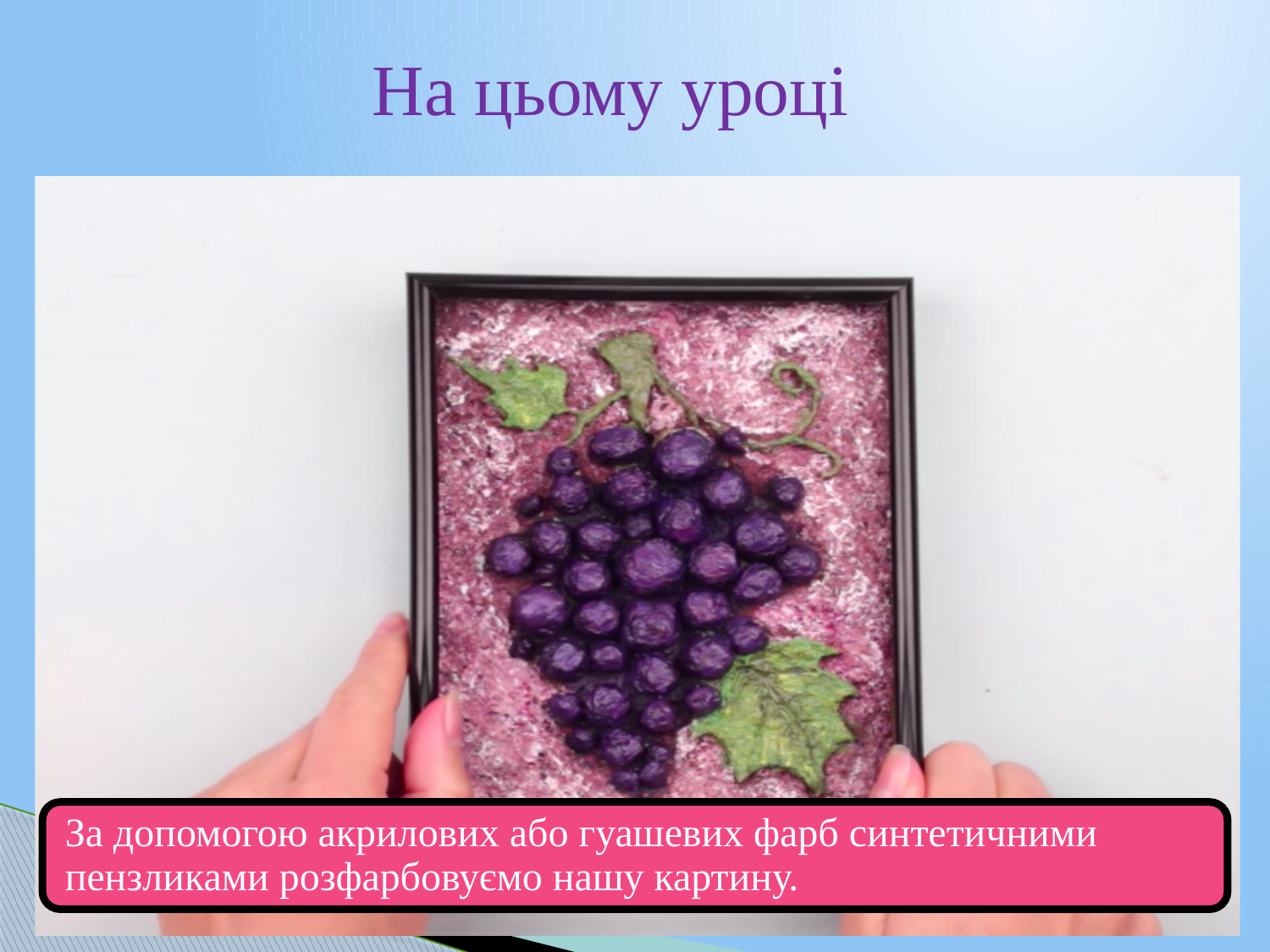

# На цьому уроці
За допомогою акрилових або гуашевих фарб синтетичними пензликами розфарбовуємо нашу картину.